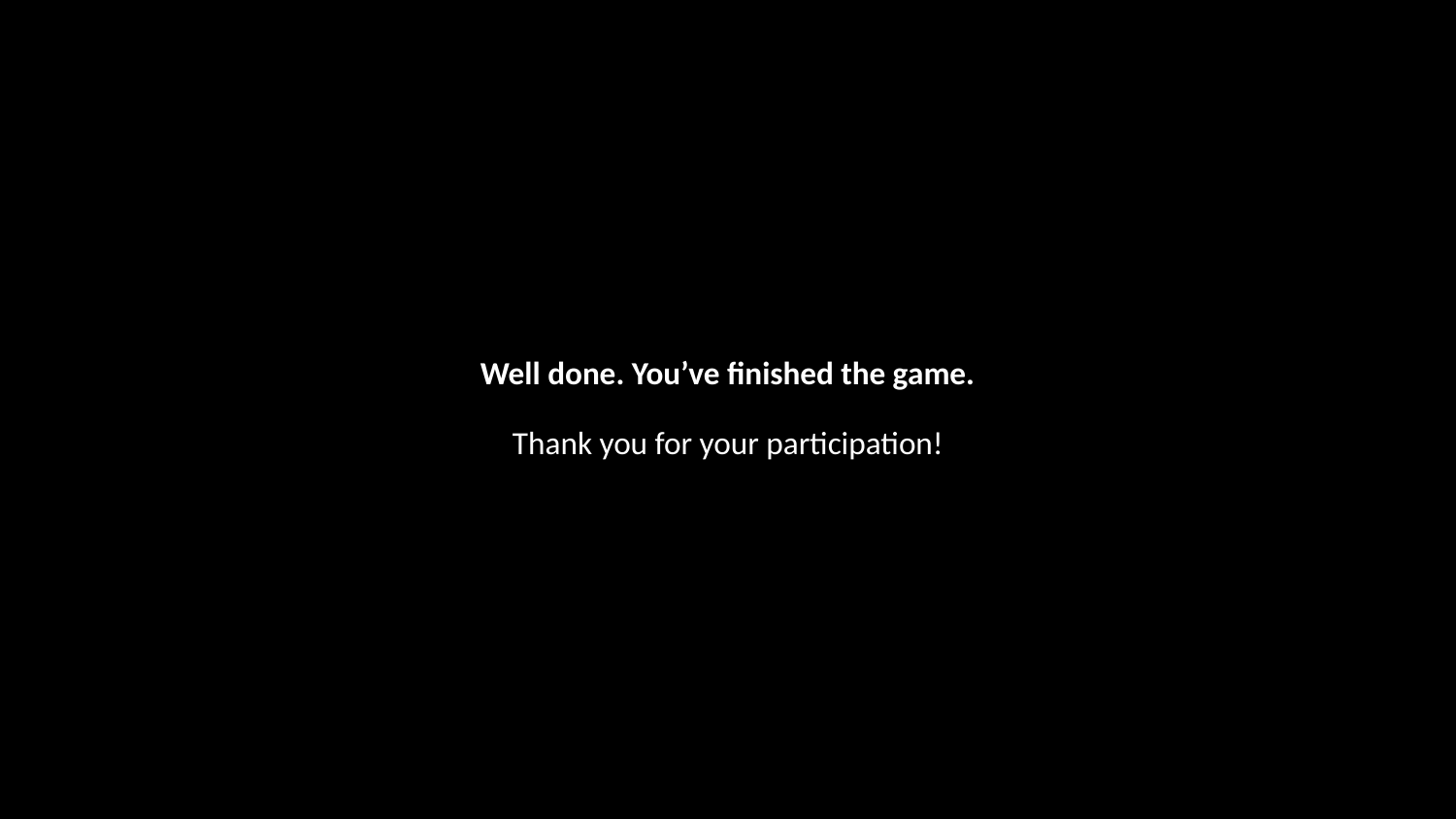

# Well done. You’ve finished the game.
Thank you for your participation!